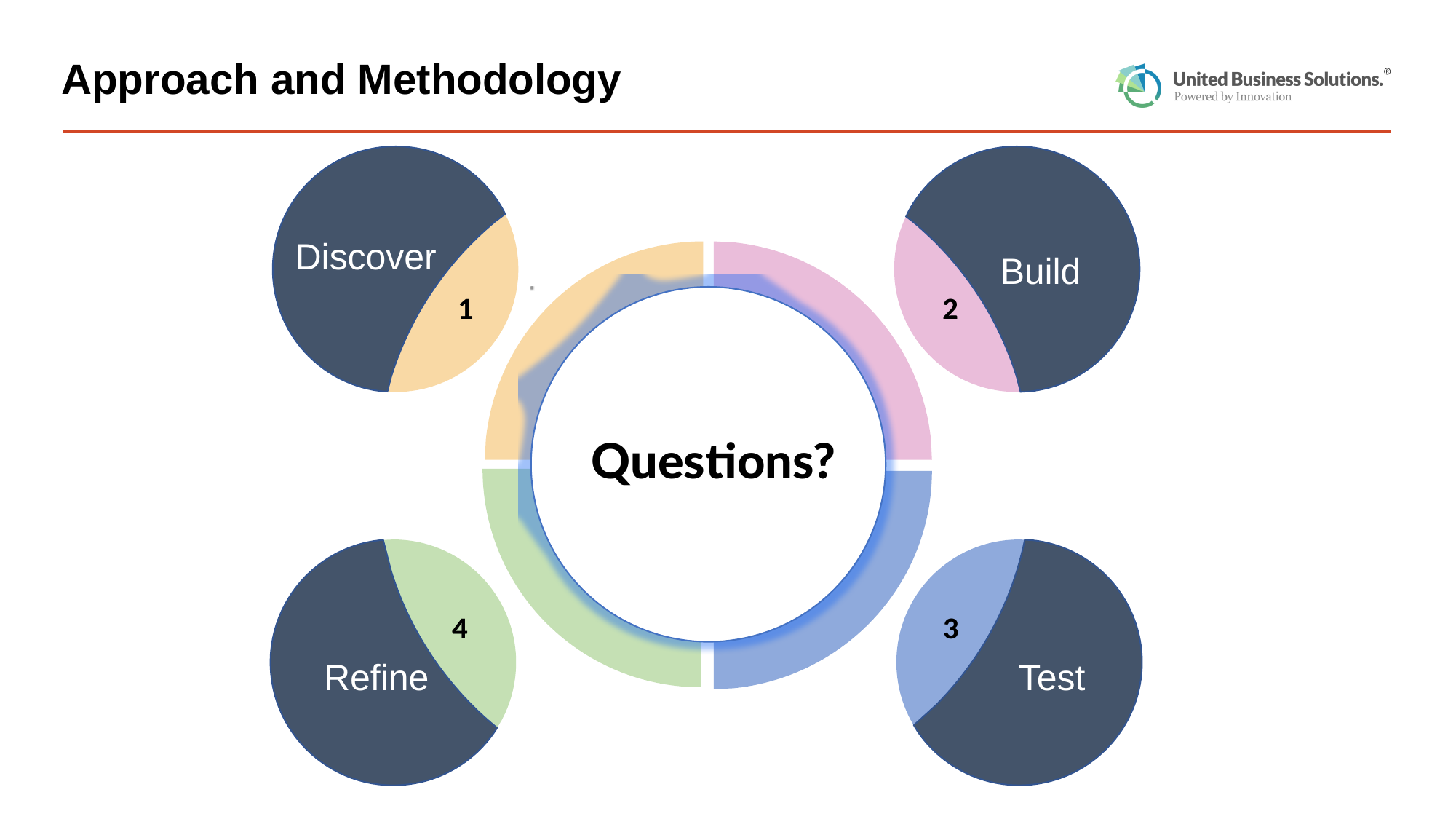

Approach and Methodology

Discover

Build
1

2
Questions?

4
3
Refine
Test